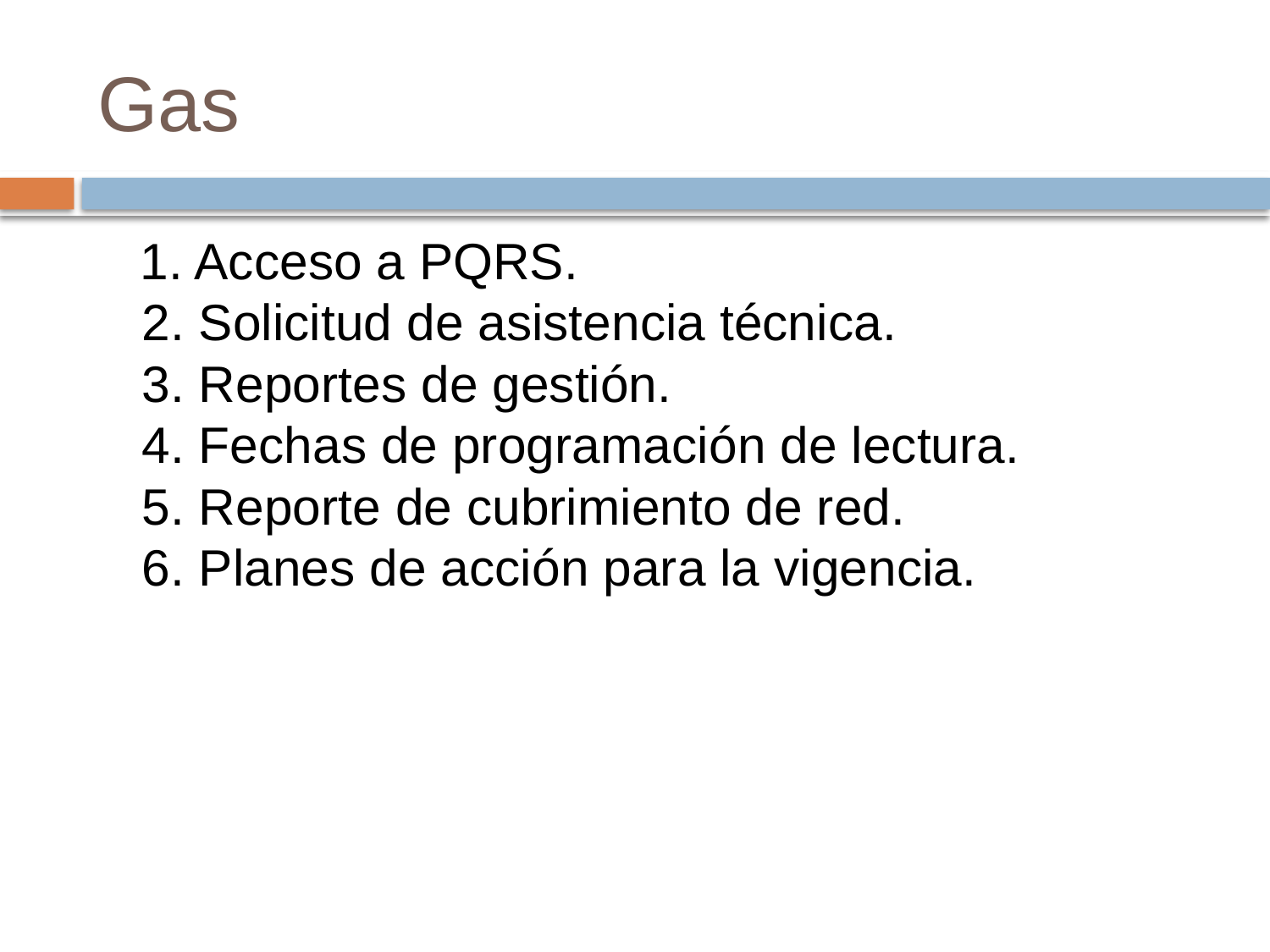

# Gas
   1. Acceso a PQRS.
2. Solicitud de asistencia técnica.
3. Reportes de gestión.
4. Fechas de programación de lectura.
5. Reporte de cubrimiento de red.
6. Planes de acción para la vigencia.